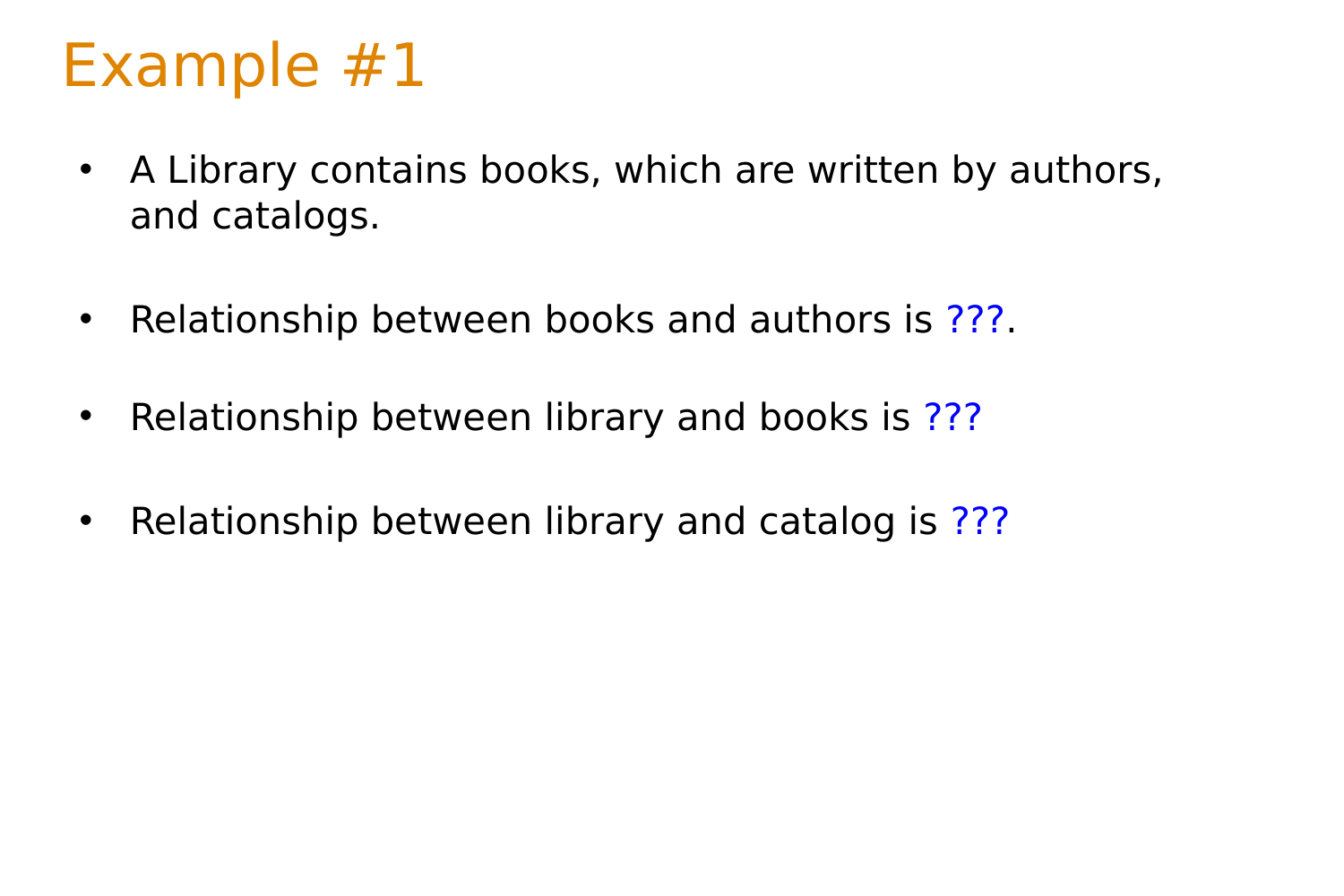

# Example #1
A Library contains books, which are written by authors,  and catalogs.

Relationship between books and authors is ???.
Relationship between library and books is ???

Relationship between library and catalog is ???